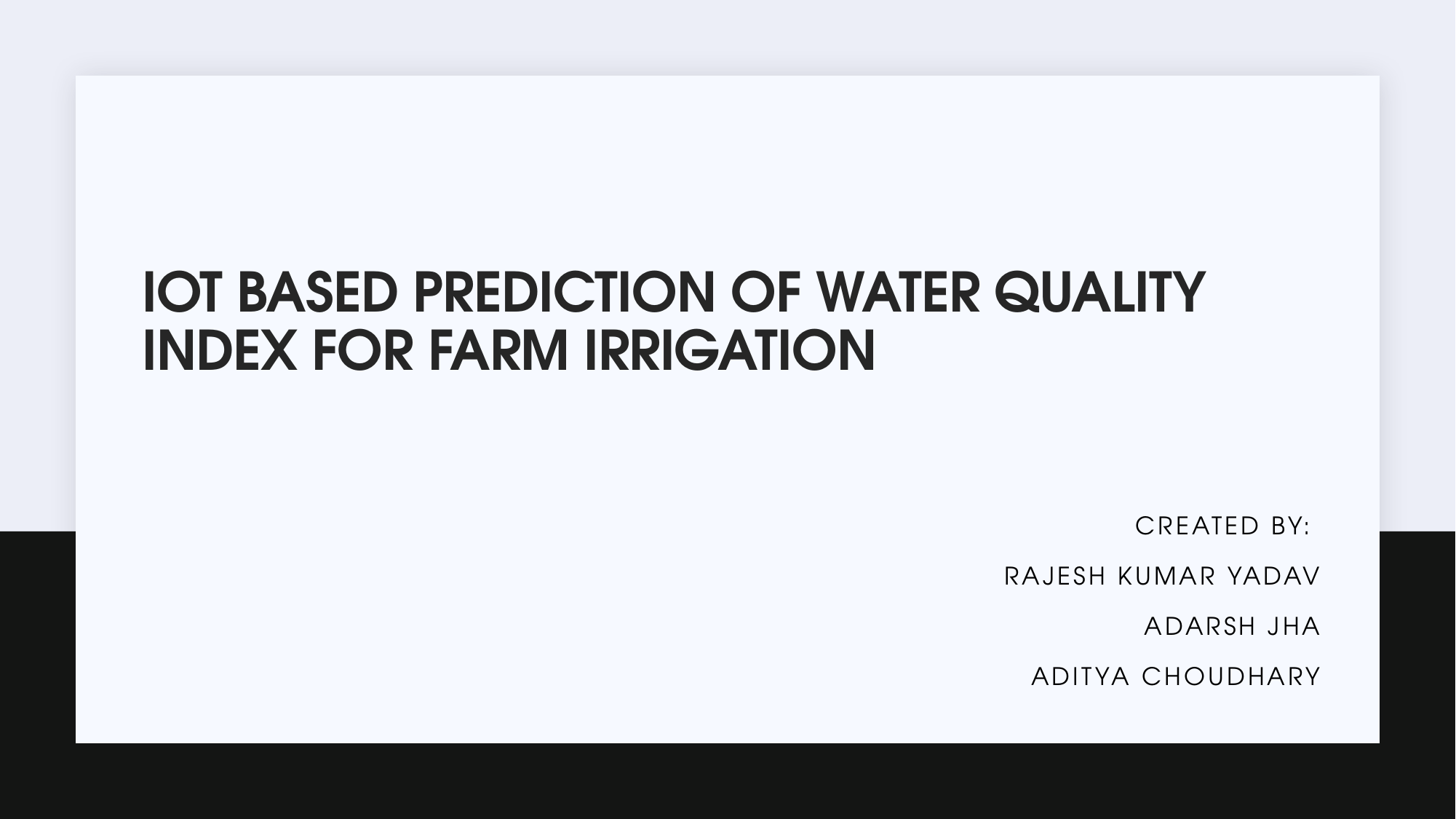

# Iot based prediction of water quality index for farm irrigation
Created by:
Rajesh Kumar Yadav
Adarsh jha
Aditya Choudhary